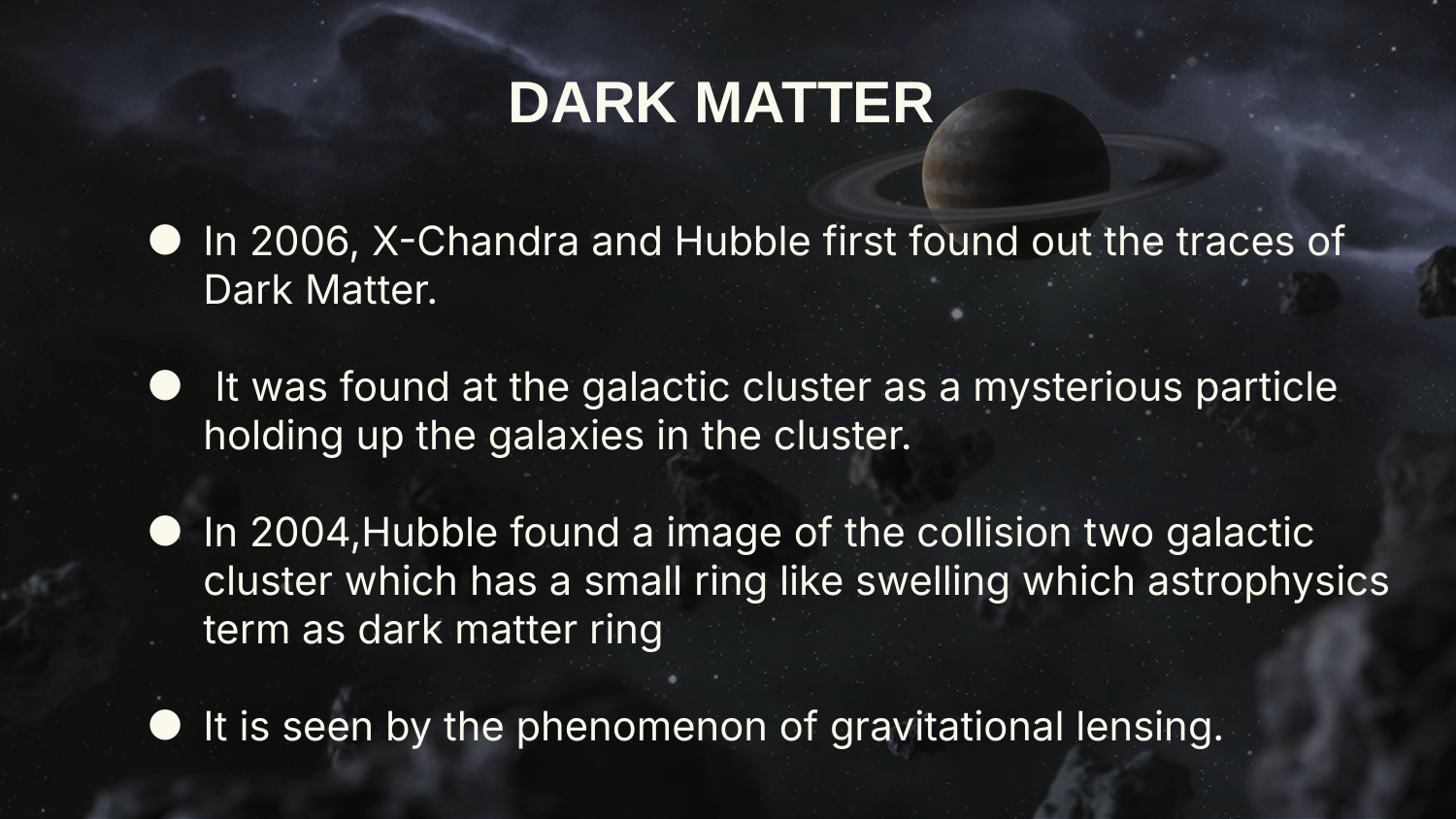

DARK MATTER

In 2006, X-Chandra and Hubble first found out the traces of Dark Matter.

 It was found at the galactic cluster as a mysterious particle holding up the galaxies in the cluster.

In 2004,Hubble found a image of the collision two galactic cluster which has a small ring like swelling which astrophysics term as dark matter ring

It is seen by the phenomenon of gravitational lensing.